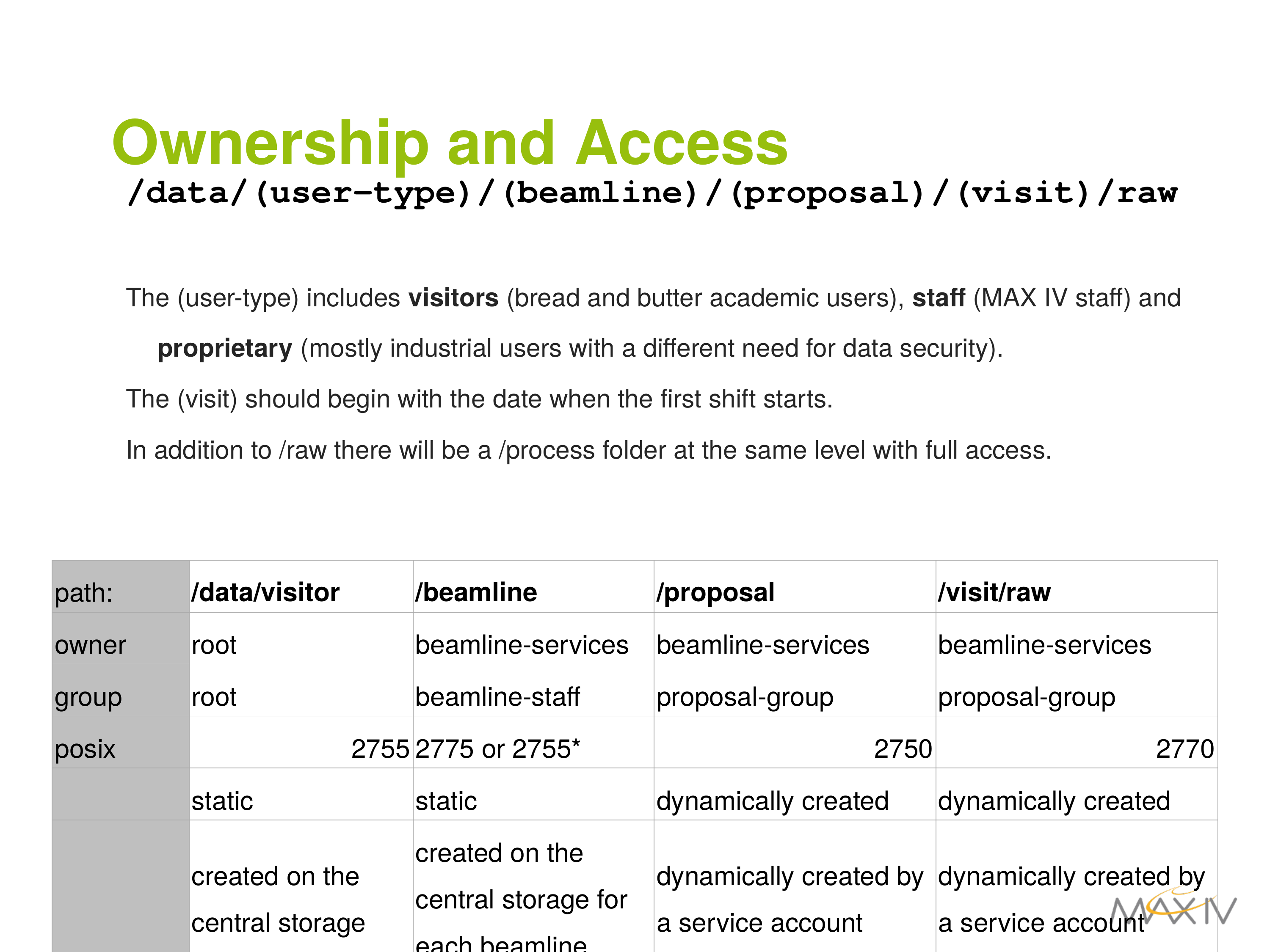

# Ownership and Access
/data/(user-type)/(beamline)/(proposal)/(visit)/raw

The (user-type) includes visitors (bread and butter academic users), staff (MAX IV staff) and proprietary (mostly industrial users with a different need for data security).
The (visit) should begin with the date when the first shift starts.
In addition to /raw there will be a /process folder at the same level with full access.
| path: | /data/visitor | /beamline | /proposal | /visit/raw |
| --- | --- | --- | --- | --- |
| owner | root | beamline-services | beamline-services | beamline-services |
| group | root | beamline-staff | proposal-group | proposal-group |
| posix | 2755 | 2775 or 2755\* | 2750 | 2770 |
|  | static | static | dynamically created | dynamically created |
|  | created on the central storage | created on the central storage for each beamline | dynamically created by a service account | dynamically created by a service account |
15